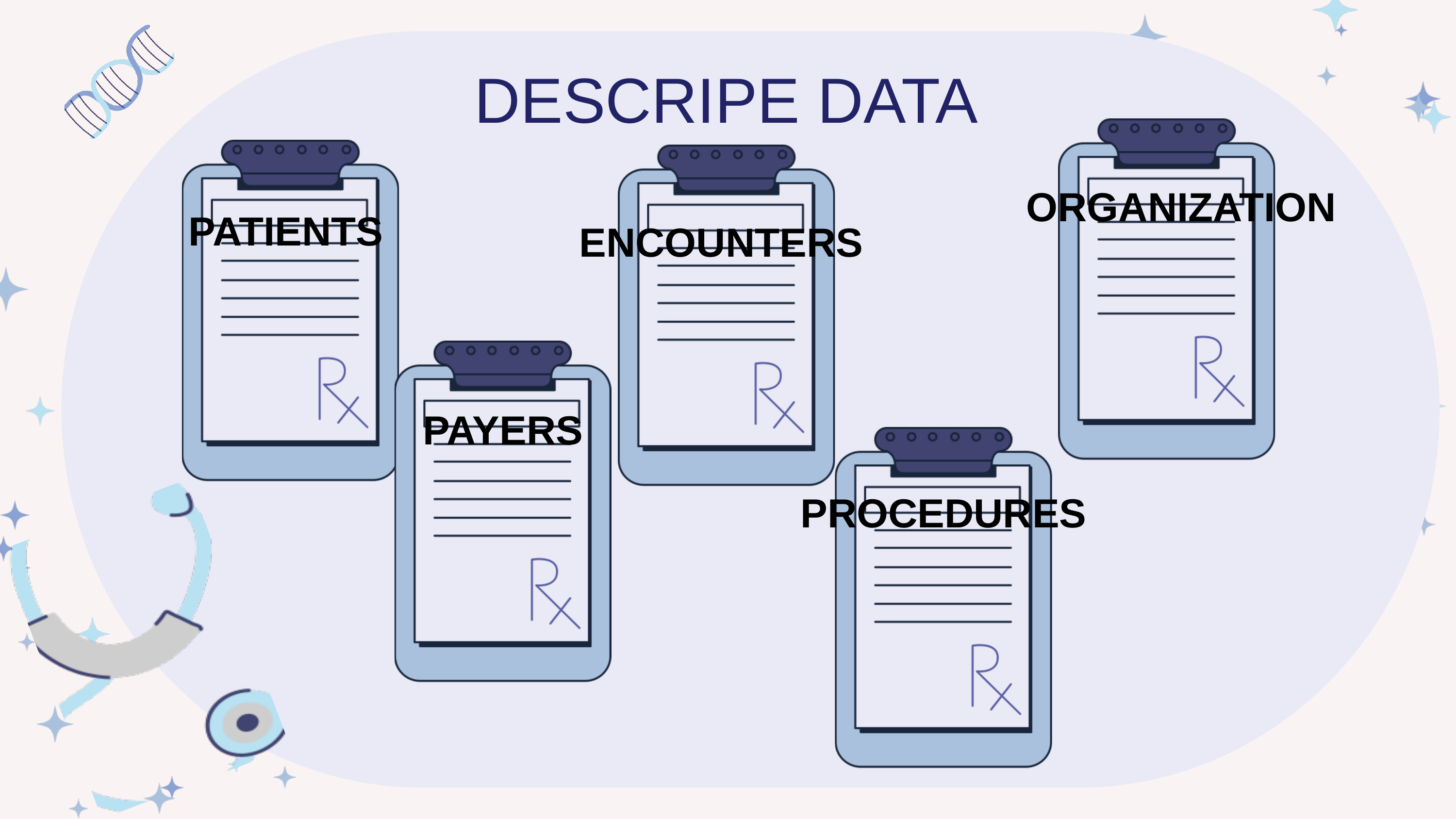

DESCRIPE DATA

ORGANIZATION
PATIENTS

ENCOUNTERS

PAYERS

PROCEDURES